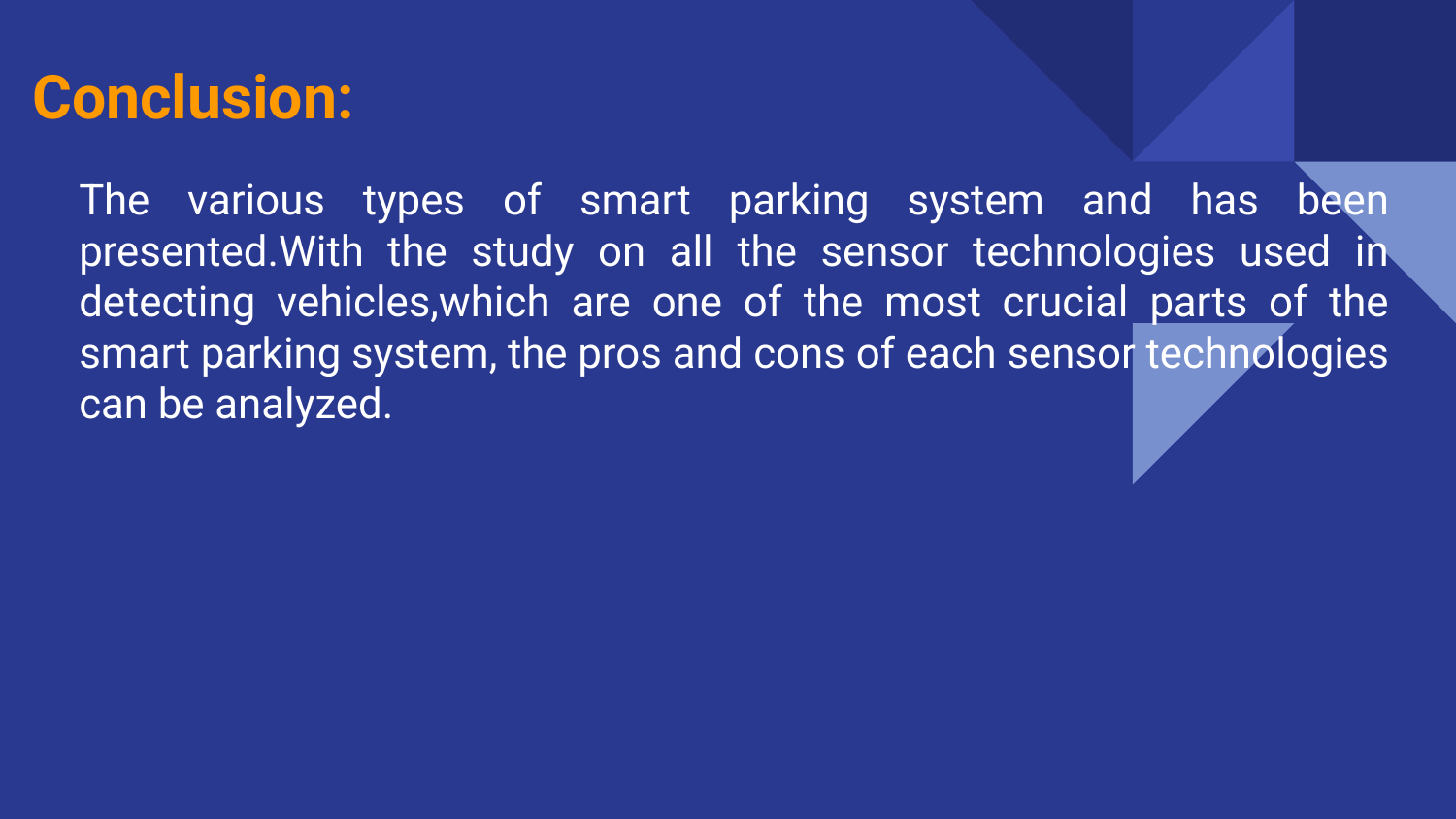

Conclusion:
The various types of smart parking system and has been presented.With the study on all the sensor technologies used in detecting vehicles,which are one of the most crucial parts of the smart parking system, the pros and cons of each sensor technologies can be analyzed.